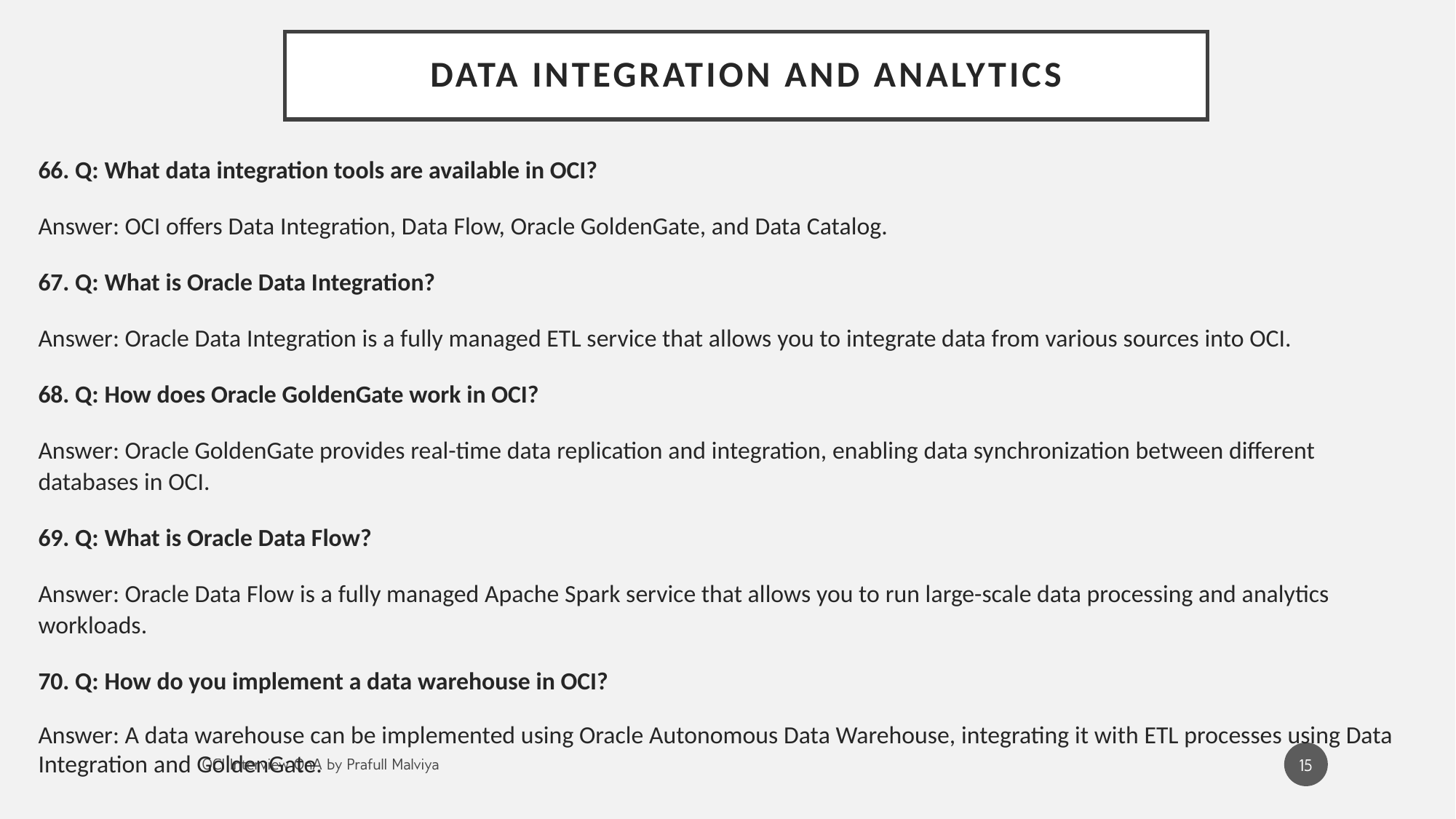

# Data Integration and Analytics
66. Q: What data integration tools are available in OCI?
Answer: OCI offers Data Integration, Data Flow, Oracle GoldenGate, and Data Catalog.
67. Q: What is Oracle Data Integration?
Answer: Oracle Data Integration is a fully managed ETL service that allows you to integrate data from various sources into OCI.
68. Q: How does Oracle GoldenGate work in OCI?
Answer: Oracle GoldenGate provides real-time data replication and integration, enabling data synchronization between different databases in OCI.
69. Q: What is Oracle Data Flow?
Answer: Oracle Data Flow is a fully managed Apache Spark service that allows you to run large-scale data processing and analytics workloads.
70. Q: How do you implement a data warehouse in OCI?
Answer: A data warehouse can be implemented using Oracle Autonomous Data Warehouse, integrating it with ETL processes using Data Integration and GoldenGate.
15
OCI Interview QnA by Prafull Malviya